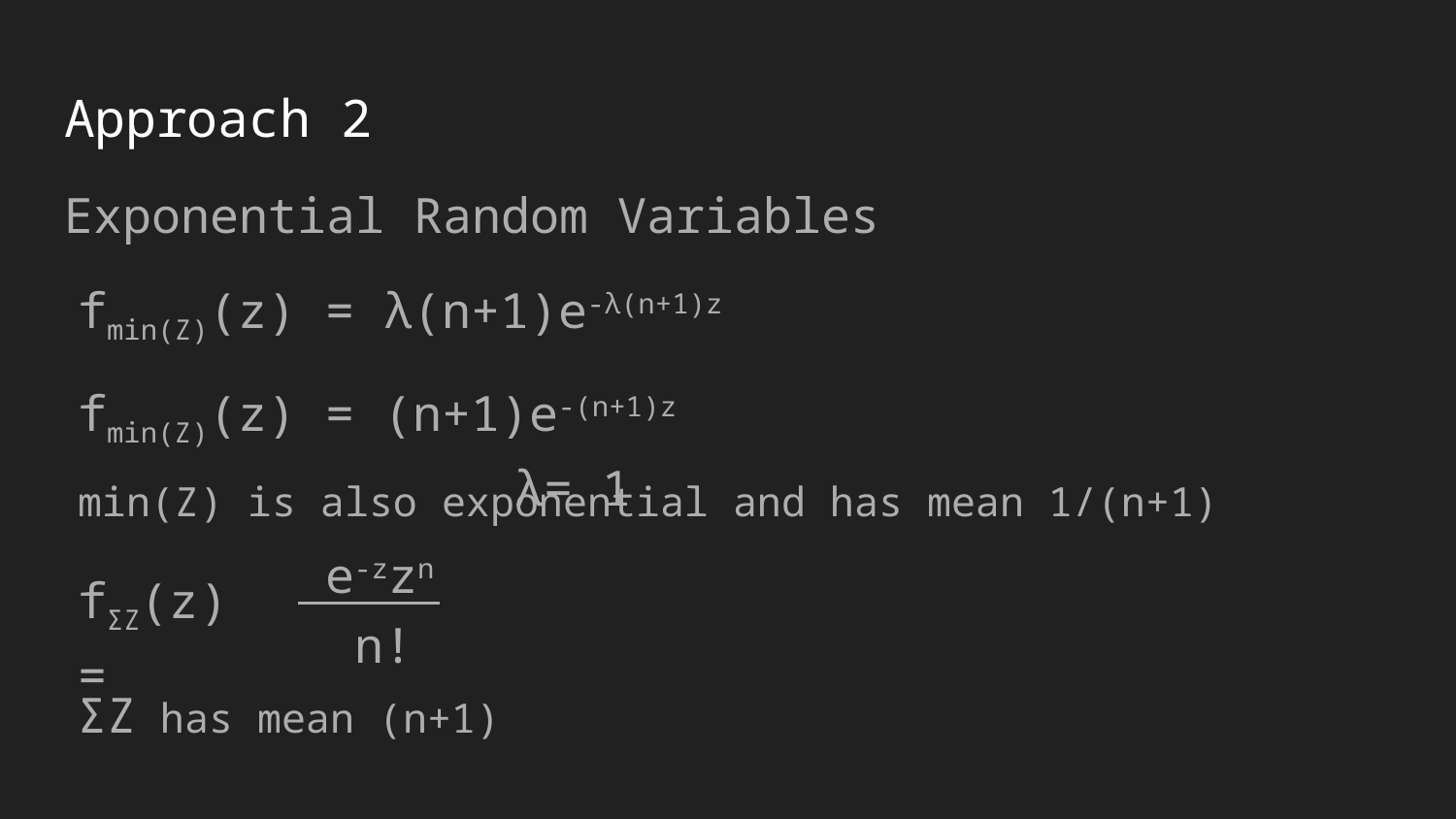

# Approach 2
Exponential Random Variables
fmin(Z)(z) = λ(n+1)e-λ(n+1)z
fmin(Z)(z) = (n+1)e-(n+1)z 			  				λ= 1
min(Z) is also exponential and has mean 1/(n+1)
e-zzn
fΣZ(z) =
n!
ΣZ has mean (n+1)